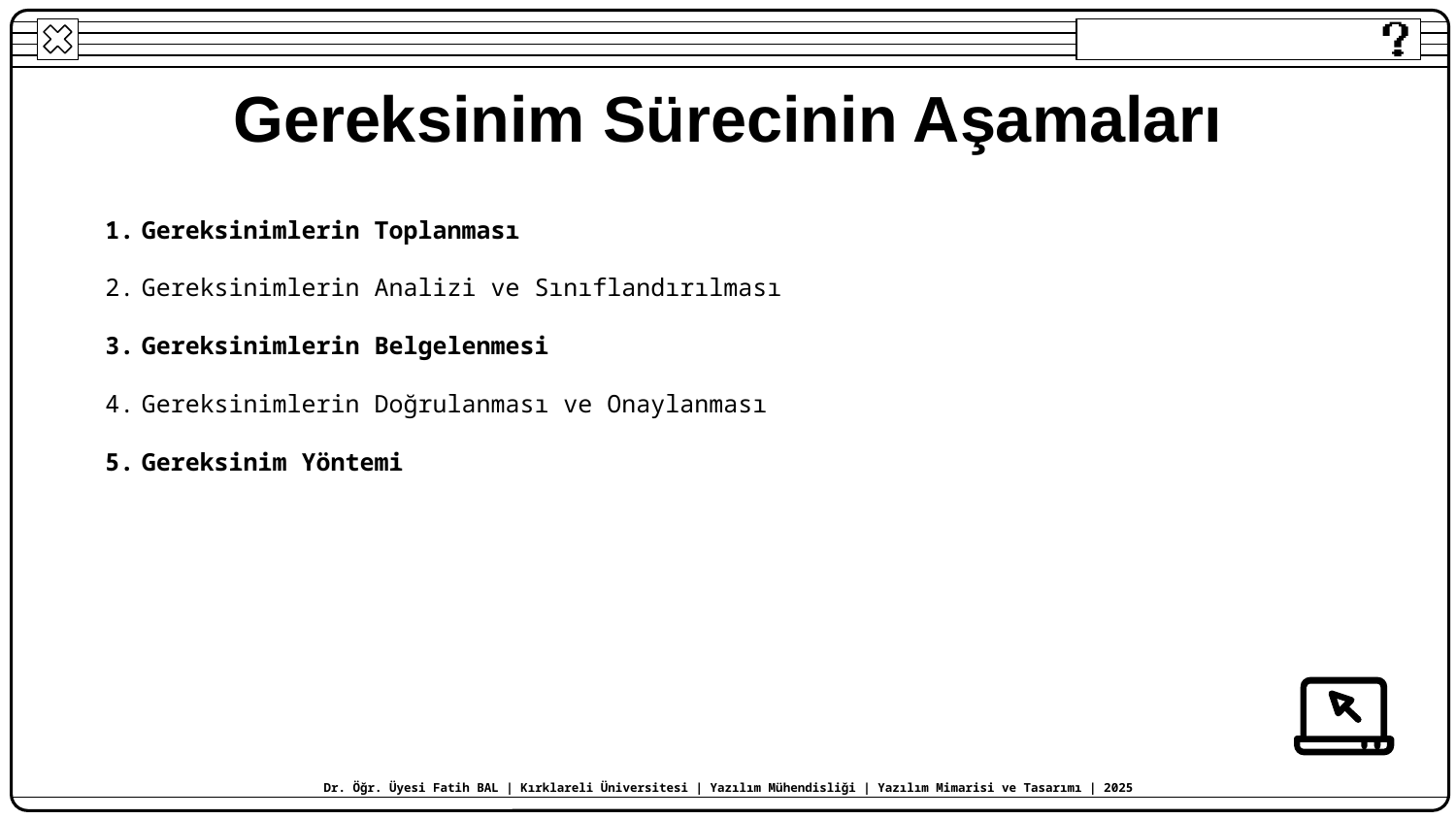

# Gereksinim Sürecinin Aşamaları
Gereksinimlerin Toplanması

Gereksinimlerin Analizi ve Sınıflandırılması

Gereksinimlerin Belgelenmesi

Gereksinimlerin Doğrulanması ve Onaylanması

Gereksinim Yöntemi

Dr. Öğr. Üyesi Fatih BAL | Kırklareli Üniversitesi | Yazılım Mühendisliği | Yazılım Mimarisi ve Tasarımı | 2025